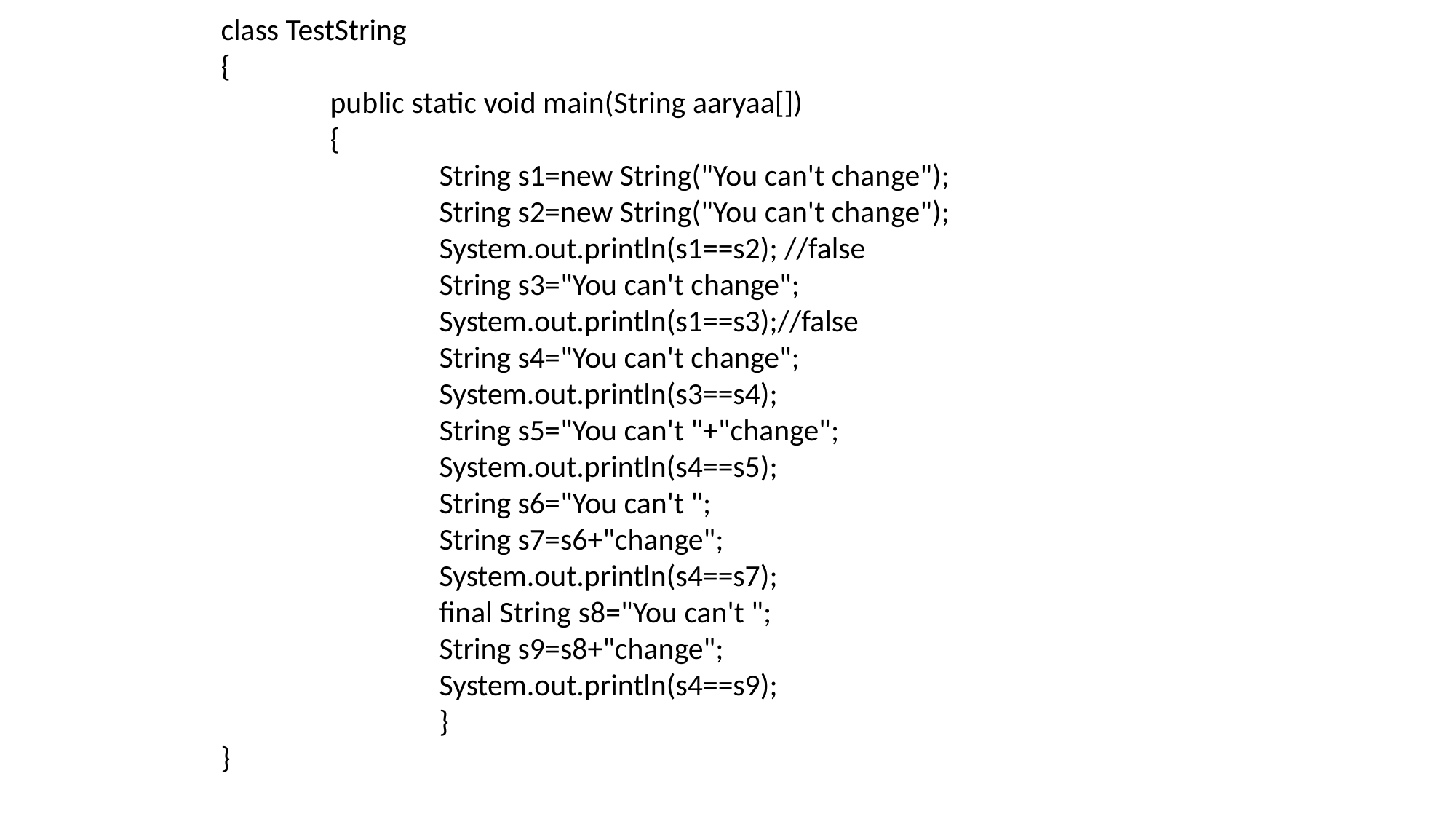

class TestString
{
	public static void main(String aaryaa[])
	{
		String s1=new String("You can't change");
		String s2=new String("You can't change");
		System.out.println(s1==s2); //false
		String s3="You can't change";
		System.out.println(s1==s3);//false
		String s4="You can't change";
		System.out.println(s3==s4);
		String s5="You can't "+"change";
		System.out.println(s4==s5);
		String s6="You can't ";
		String s7=s6+"change";
		System.out.println(s4==s7);
		final String s8="You can't ";
		String s9=s8+"change";
		System.out.println(s4==s9);
		}
}